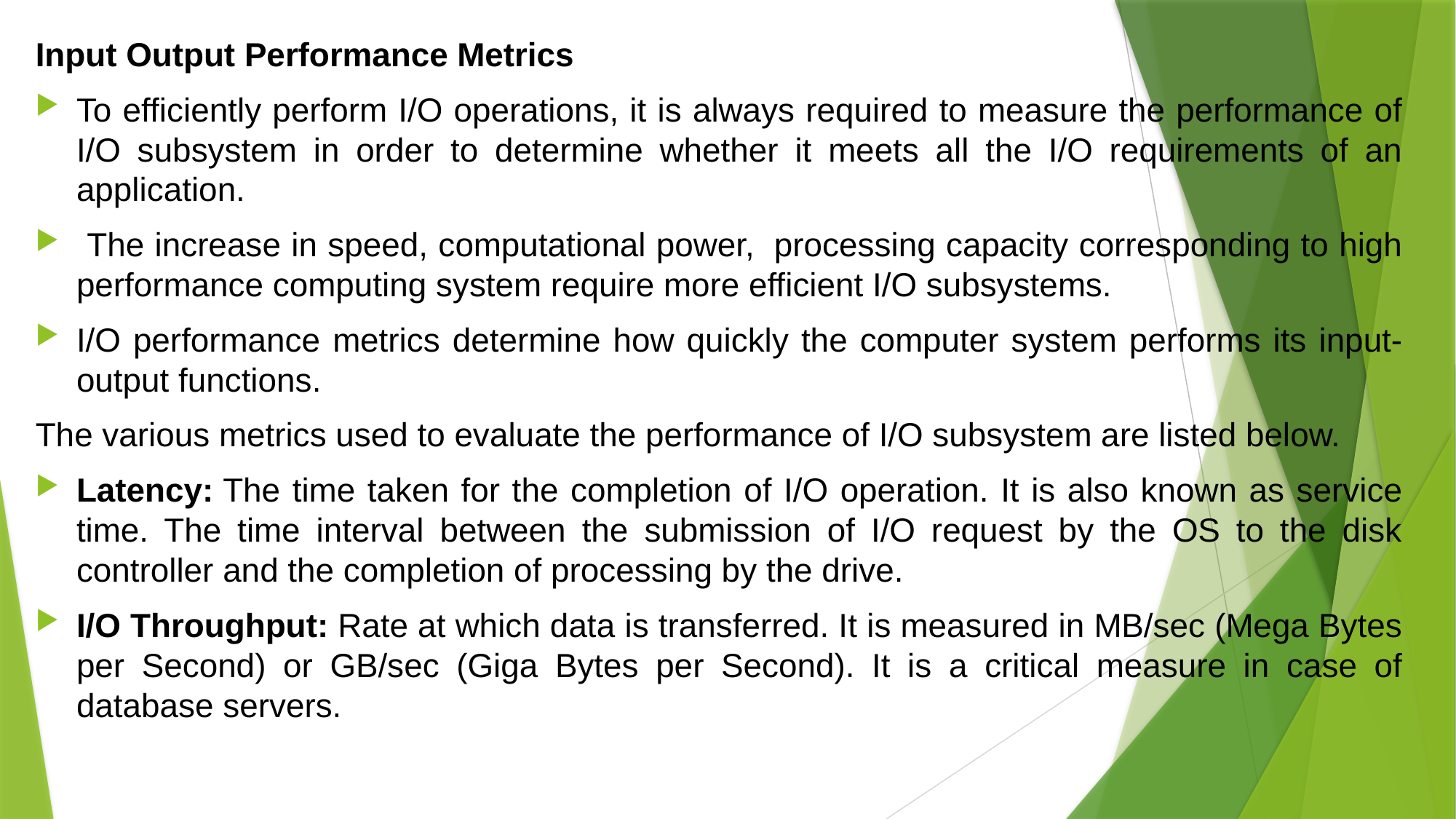

Input Output Performance Metrics
To efficiently perform I/O operations, it is always required to measure the performance of I/O subsystem in order to determine whether it meets all the I/O requirements of an application.
 The increase in speed, computational power,  processing capacity corresponding to high performance computing system require more efficient I/O subsystems.
I/O performance metrics determine how quickly the computer system performs its input-output functions.
The various metrics used to evaluate the performance of I/O subsystem are listed below.
Latency: The time taken for the completion of I/O operation. It is also known as service time. The time interval between the submission of I/O request by the OS to the disk controller and the completion of processing by the drive.
I/O Throughput: Rate at which data is transferred. It is measured in MB/sec (Mega Bytes per Second) or GB/sec (Giga Bytes per Second). It is a critical measure in case of database servers.